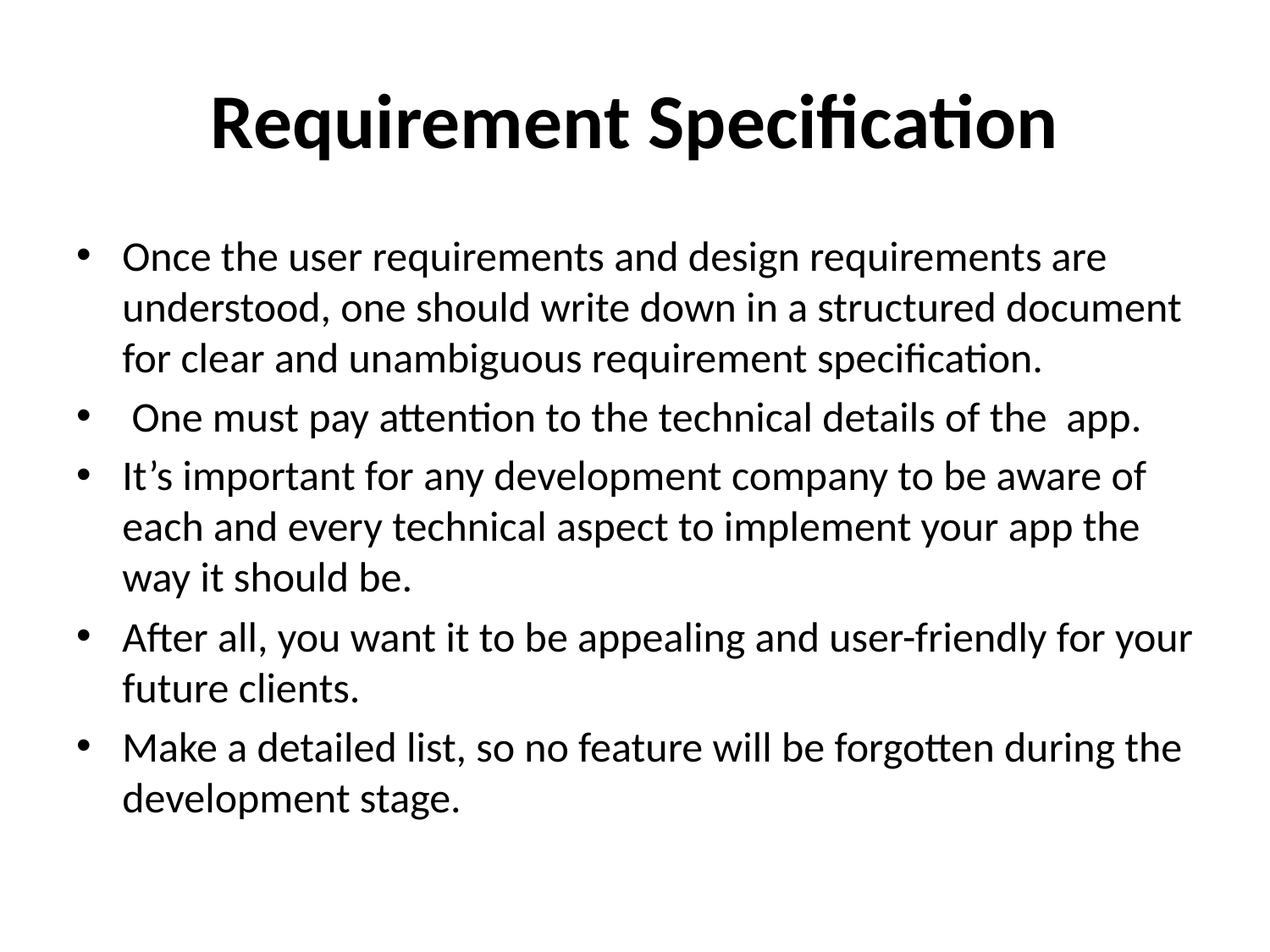

# Requirement Specification
Once the user requirements and design requirements are understood, one should write down in a structured document for clear and unambiguous requirement specification.
 One must pay attention to the technical details of the  app.
It’s important for any development company to be aware of each and every technical aspect to implement your app the way it should be.
After all, you want it to be appealing and user-friendly for your future clients.
Make a detailed list, so no feature will be forgotten during the development stage.